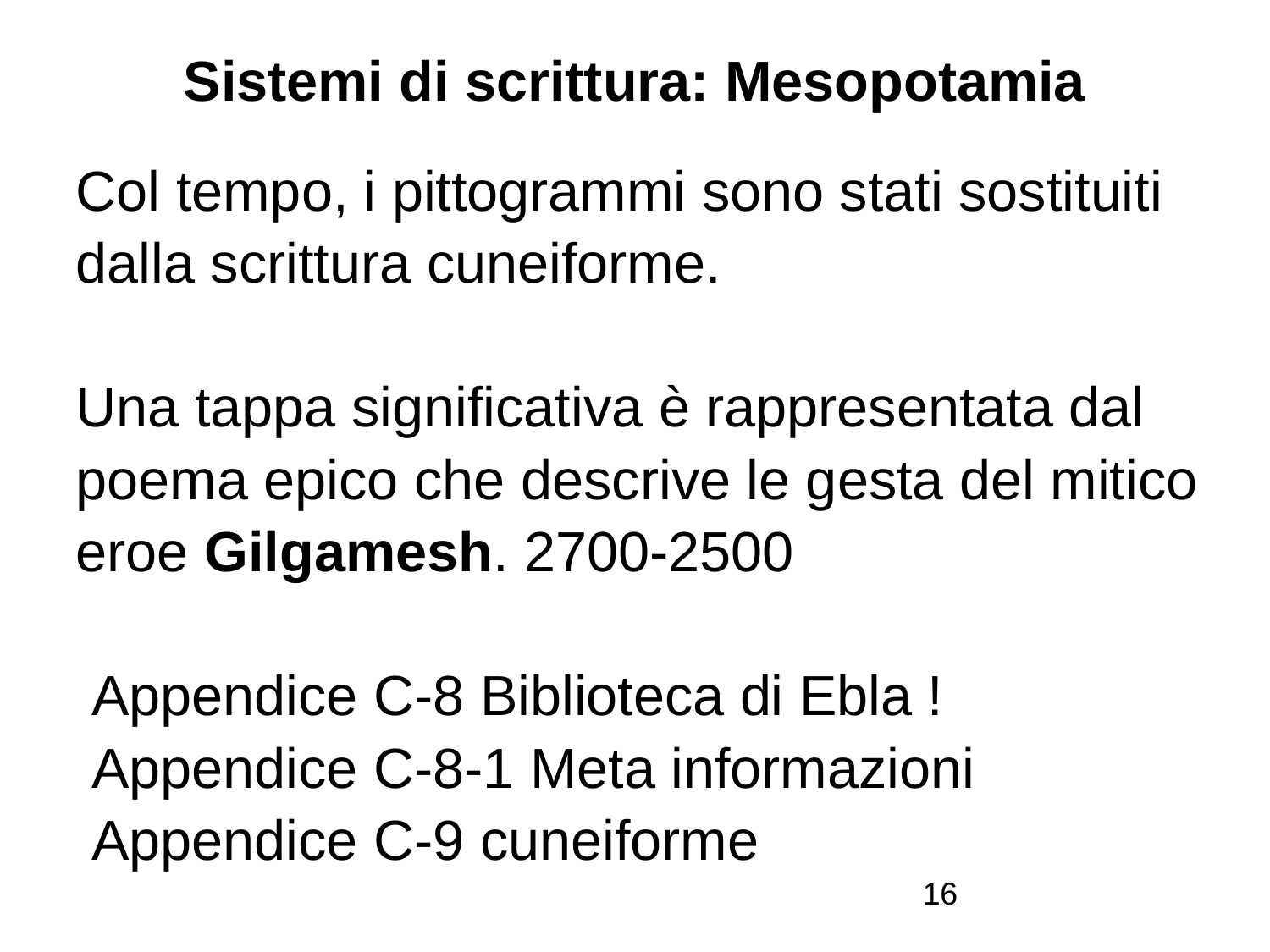

# Sistemi di scrittura: Mesopotamia
Col tempo, i pittogrammi sono stati sostituiti
dalla scrittura cuneiforme.

Una tappa significativa è rappresentata dal
poema epico che descrive le gesta del mitico
eroe Gilgamesh. 2700-2500

 Appendice C-8 Biblioteca di Ebla !
 Appendice C-8-1 Meta informazioni
 Appendice C-9 cuneiforme

16